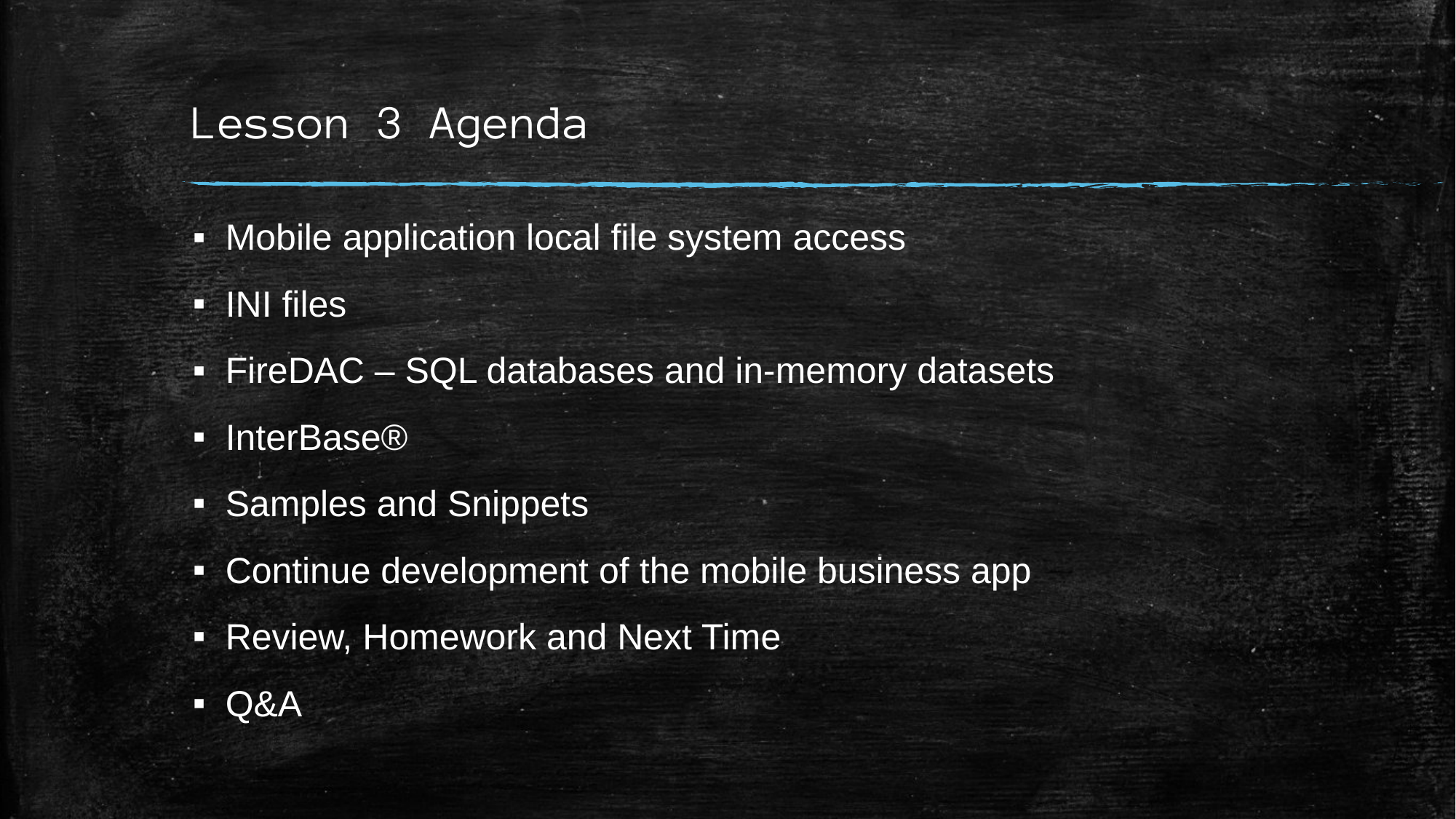

# Lesson 3 Agenda
Mobile application local file system access
INI files
FireDAC – SQL databases and in-memory datasets
InterBase®
Samples and Snippets
Continue development of the mobile business app
Review, Homework and Next Time
Q&A